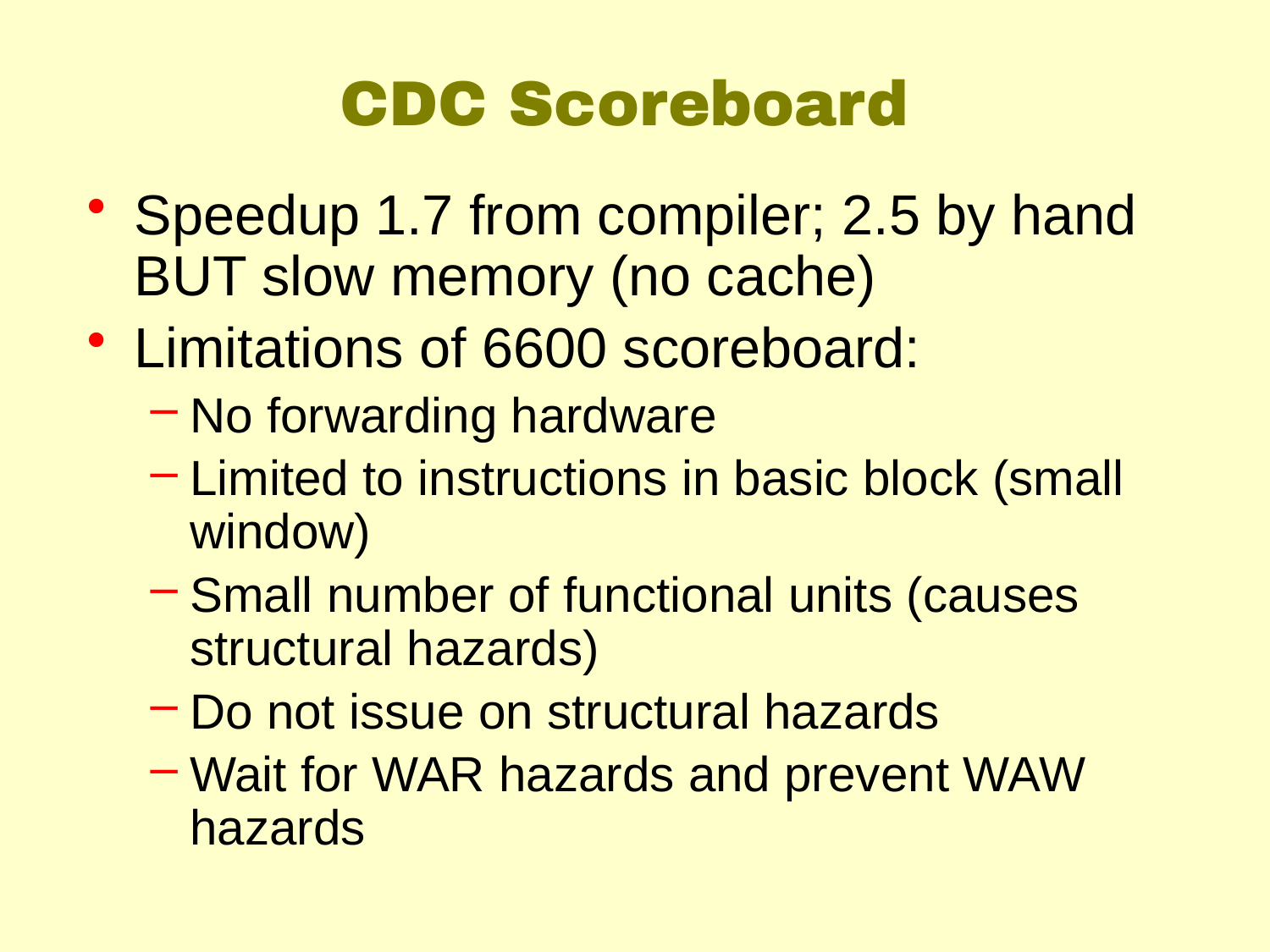

# CDC Scoreboard
Speedup 1.7 from compiler; 2.5 by hand BUT slow memory (no cache)
Limitations of 6600 scoreboard:
No forwarding hardware
Limited to instructions in basic block (small window)
Small number of functional units (causes structural hazards)
Do not issue on structural hazards
Wait for WAR hazards and prevent WAW hazards